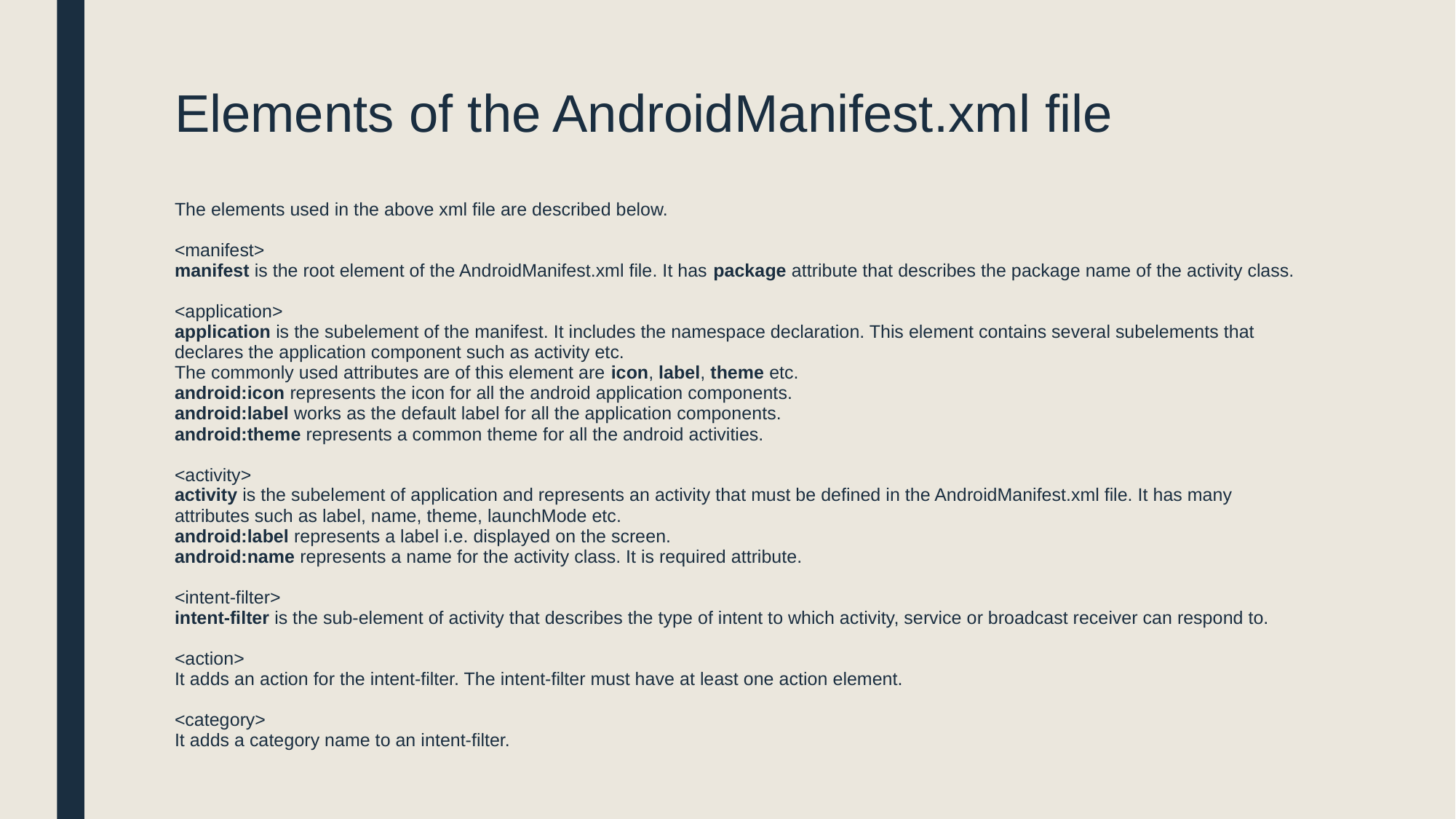

# Elements of the AndroidManifest.xml file
The elements used in the above xml file are described below.

<manifest>
manifest is the root element of the AndroidManifest.xml file. It has package attribute that describes the package name of the activity class.

<application>
application is the subelement of the manifest. It includes the namespace declaration. This element contains several subelements that declares the application component such as activity etc.
The commonly used attributes are of this element are icon, label, theme etc.
android:icon represents the icon for all the android application components.
android:label works as the default label for all the application components.
android:theme represents a common theme for all the android activities.

<activity>
activity is the subelement of application and represents an activity that must be defined in the AndroidManifest.xml file. It has many attributes such as label, name, theme, launchMode etc.
android:label represents a label i.e. displayed on the screen.
android:name represents a name for the activity class. It is required attribute.

<intent-filter>
intent-filter is the sub-element of activity that describes the type of intent to which activity, service or broadcast receiver can respond to.

<action>
It adds an action for the intent-filter. The intent-filter must have at least one action element.

<category>
It adds a category name to an intent-filter.